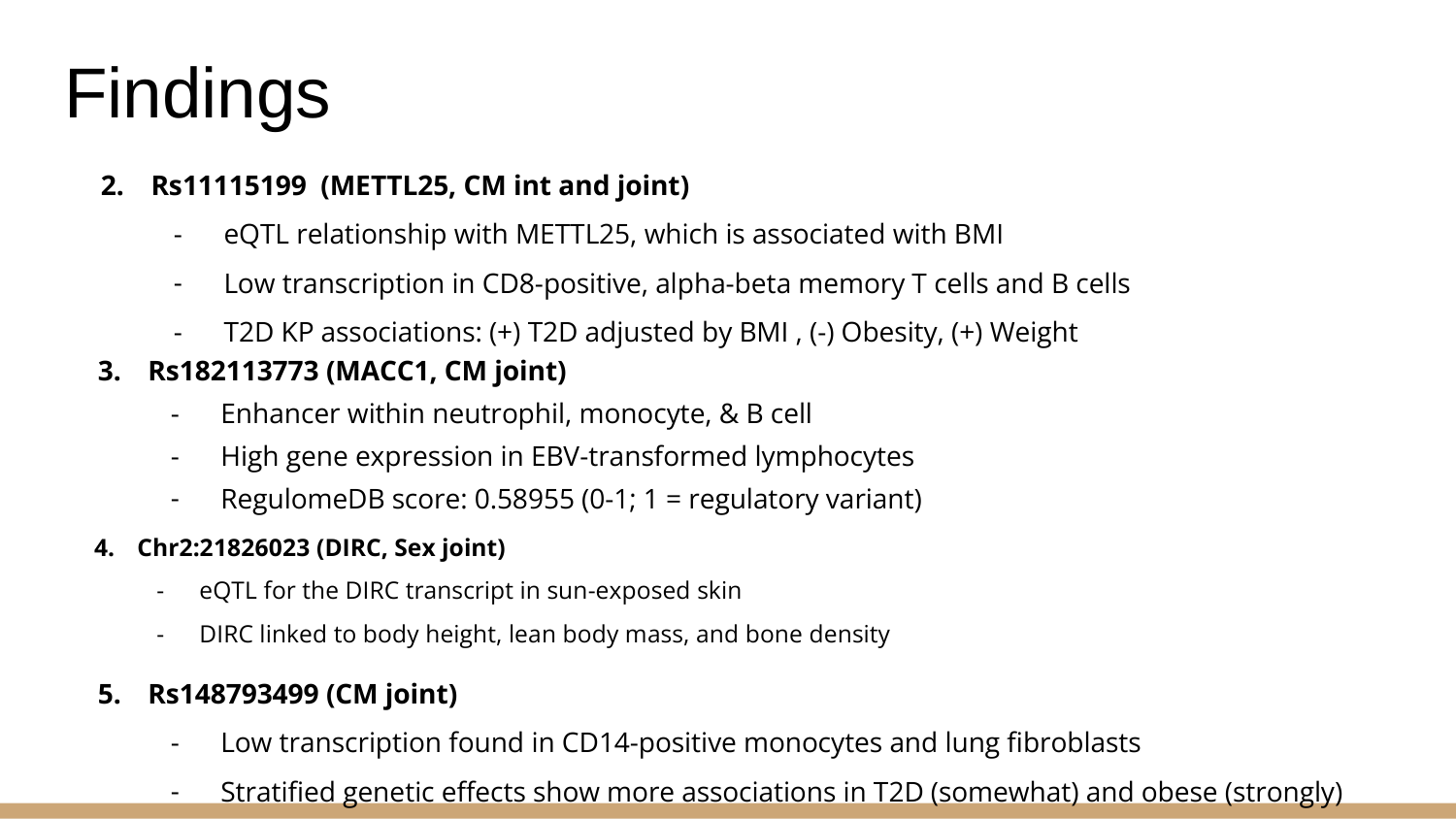

# Findings
Rs11115199  (METTL25, CM int and joint)
eQTL relationship with METTL25, which is associated with BMI
Low transcription in CD8-positive, alpha-beta memory T cells and B cells
T2D KP associations: (+) T2D adjusted by BMI , (-) Obesity, (+) Weight
Rs182113773 (MACC1, CM joint)
Enhancer within neutrophil, monocyte, & B cell
High gene expression in EBV-transformed lymphocytes
RegulomeDB score: 0.58955 (0-1; 1 = regulatory variant)
Chr2:21826023 (DIRC, Sex joint)
eQTL for the DIRC transcript in sun-exposed skin
DIRC linked to body height, lean body mass, and bone density
Rs148793499 (CM joint)
Low transcription found in CD14-positive monocytes and lung fibroblasts
Stratified genetic effects show more associations in T2D (somewhat) and obese (strongly)